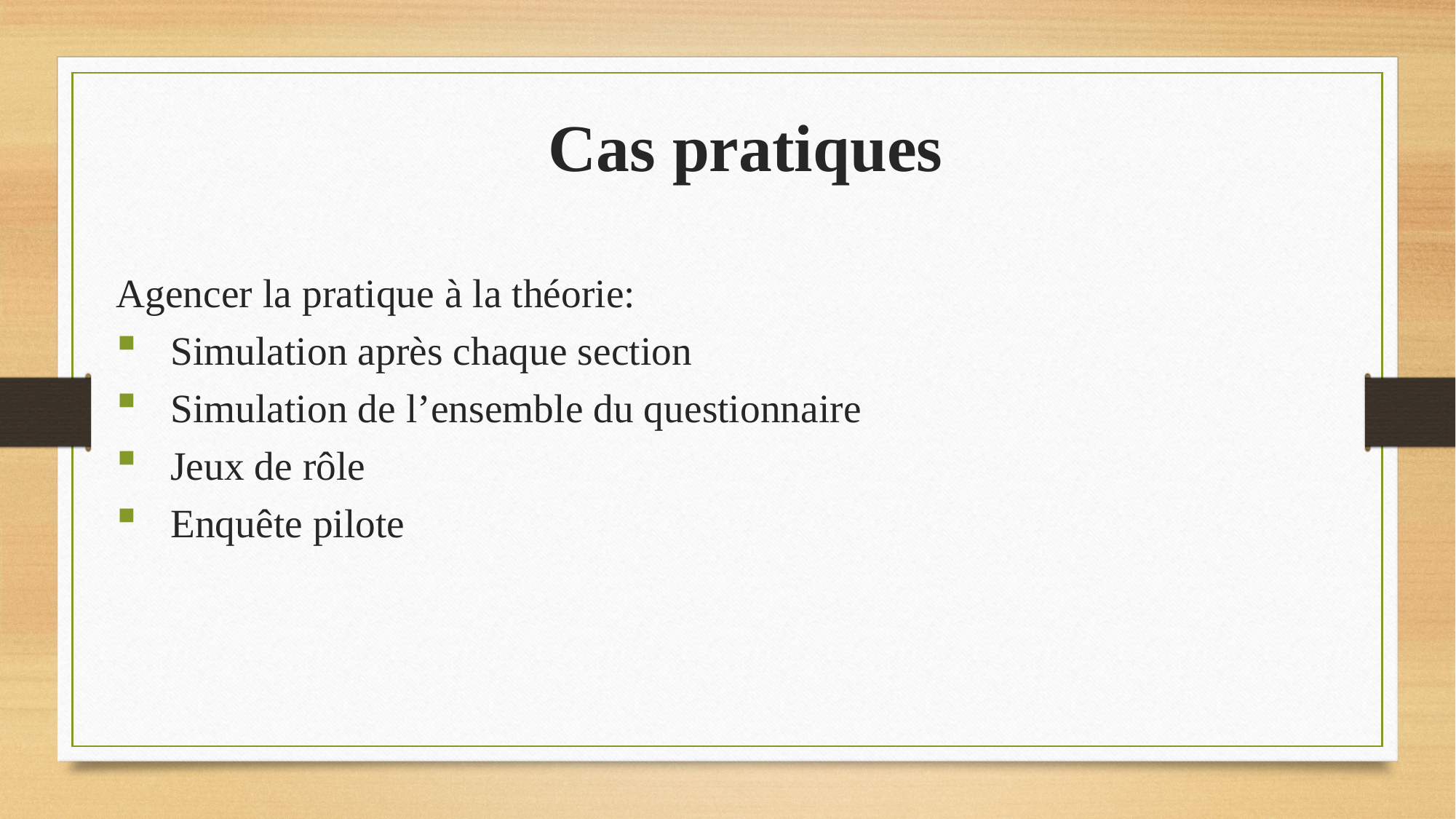

# Cas pratiques
Agencer la pratique à la théorie:
Simulation après chaque section
Simulation de l’ensemble du questionnaire
Jeux de rôle
Enquête pilote